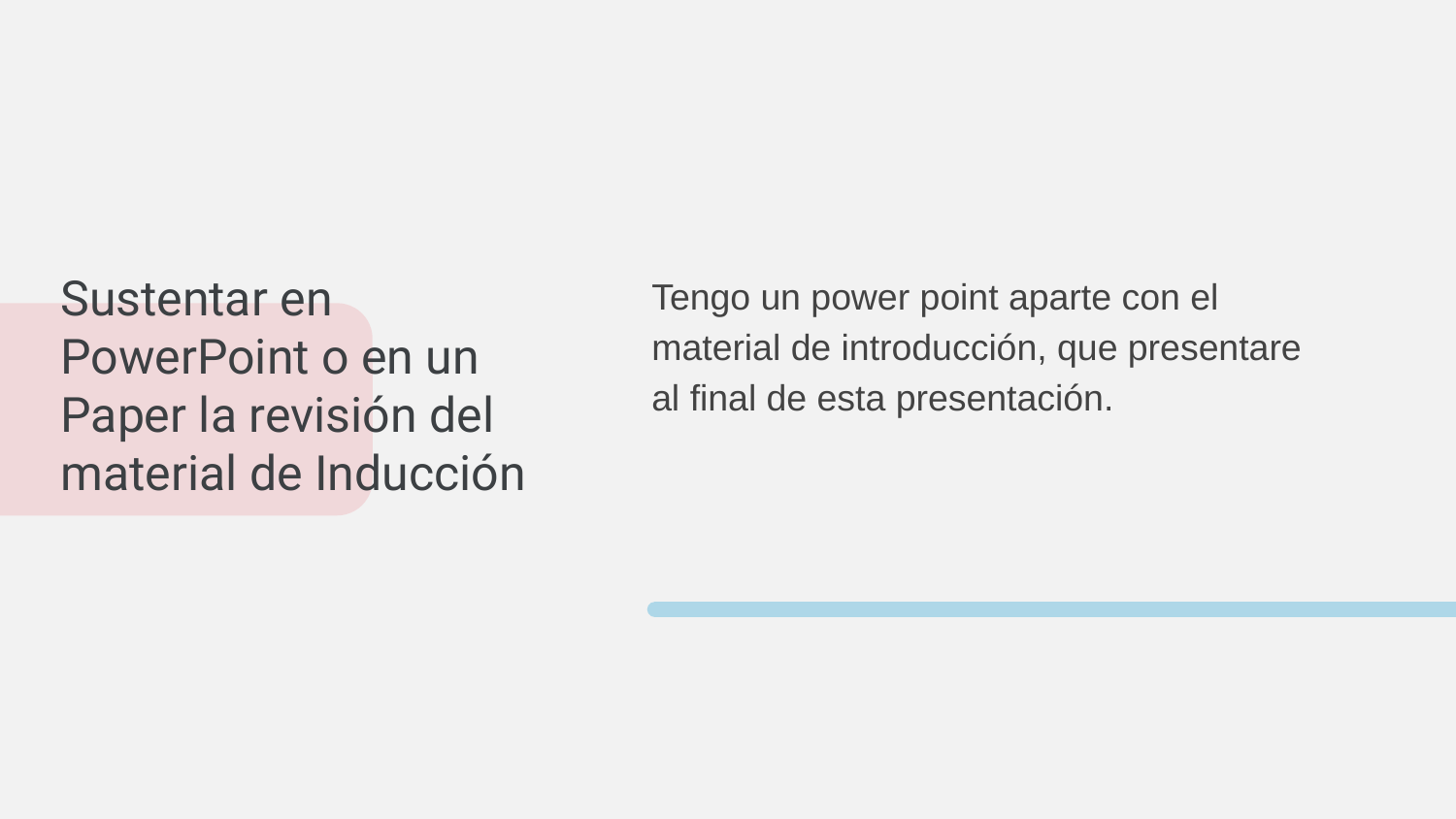

# Sustentar en PowerPoint o en un Paper la revisión del material de Inducción
Tengo un power point aparte con el material de introducción, que presentare al final de esta presentación.